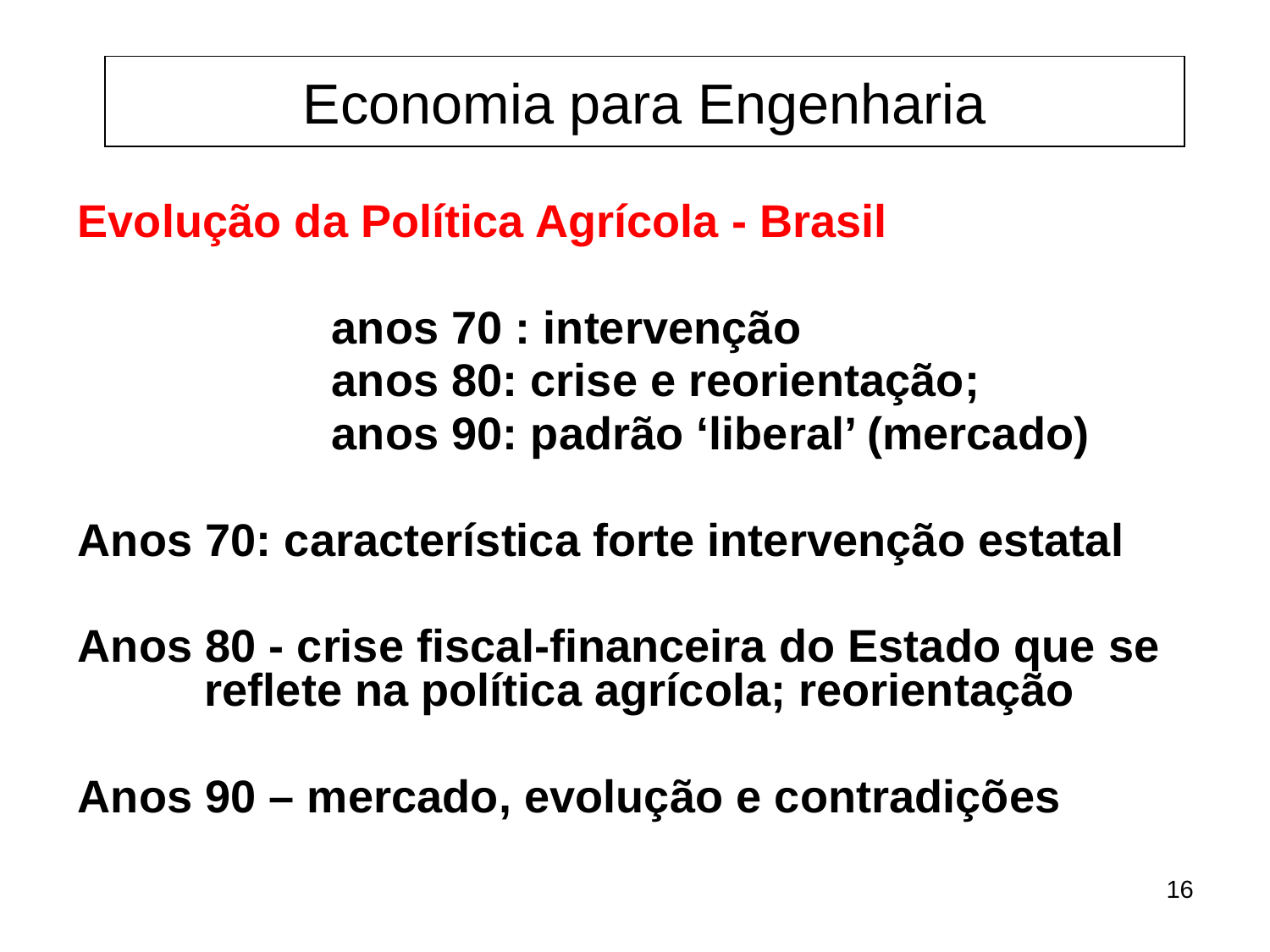

Economia para Engenharia
Evolução da Política Agrícola - Brasil

		anos 70 : intervenção
		anos 80: crise e reorientação;
		anos 90: padrão ‘liberal’ (mercado)

Anos 70: característica forte intervenção estatal

Anos 80 - crise fiscal-financeira do Estado que se 	reflete na política agrícola; reorientação

Anos 90 – mercado, evolução e contradições

16